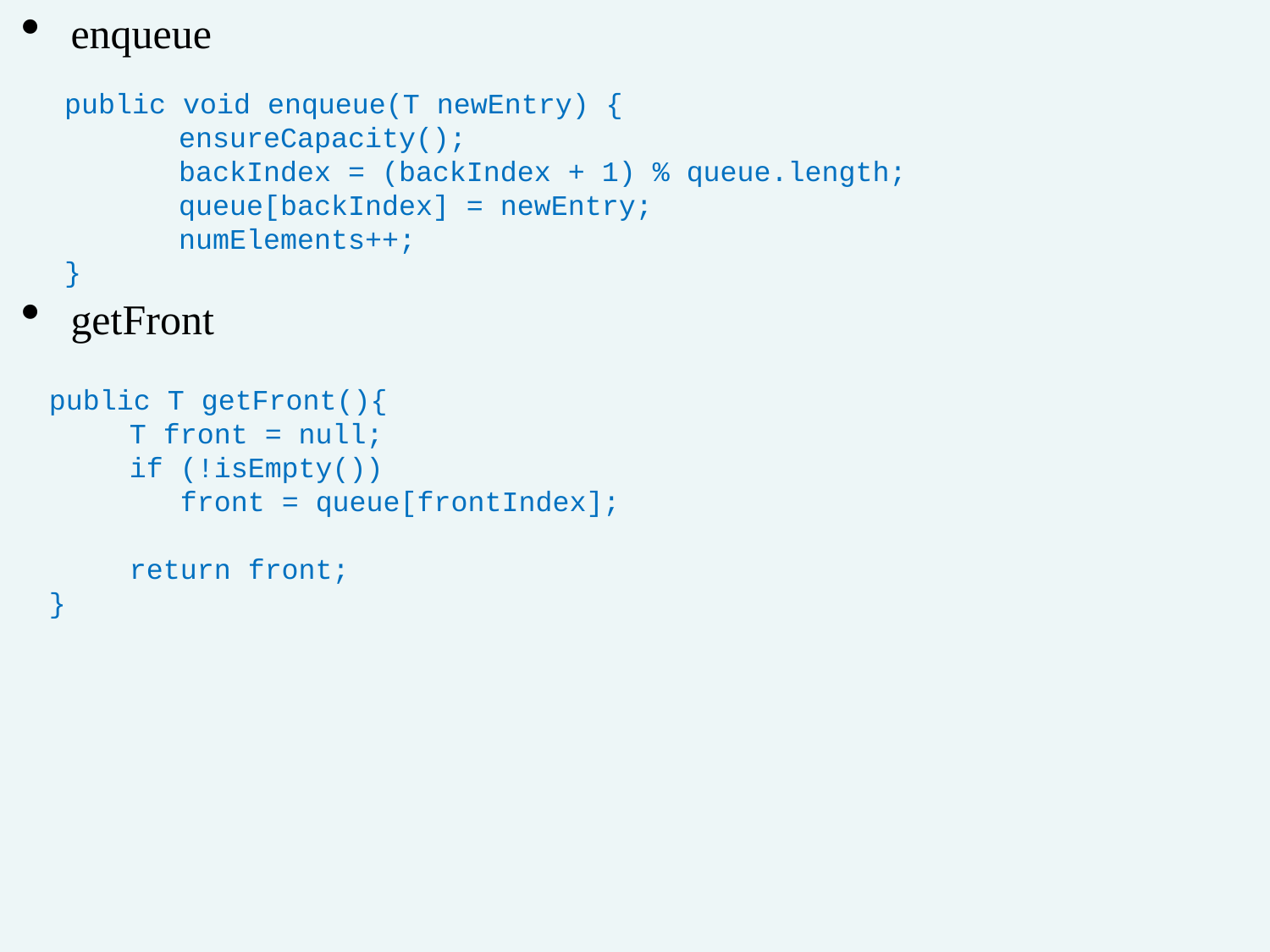

enqueue

public void enqueue(T newEntry) {
   ensureCapacity();
   backIndex = (backIndex + 1) % queue.length;
   queue[backIndex] = newEntry;
   numElements++;
}

getFront

public T getFront(){
 T front = null;
 if (!isEmpty())
    front = queue[frontIndex];

 return front;
}